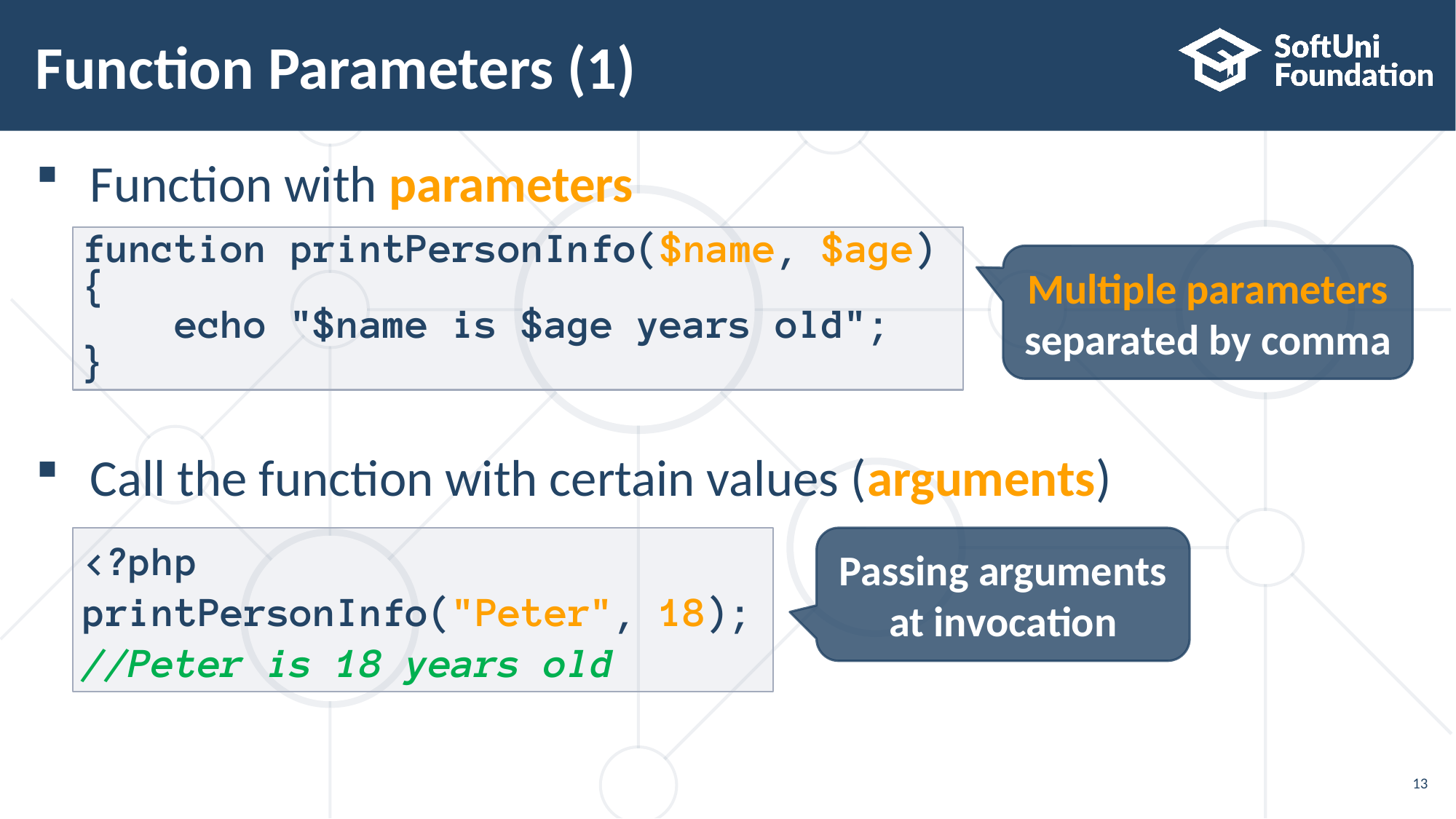

# Function Parameters (1)
Function with parameters

Call the function with certain values (arguments)
function printPersonInfo($name, $age)
{
    echo "$name is $age years old";
}
Multiple parameters separated by comma
<?php
printPersonInfo("Peter", 18);
//Peter is 18 years old
Passing arguments at invocation
13